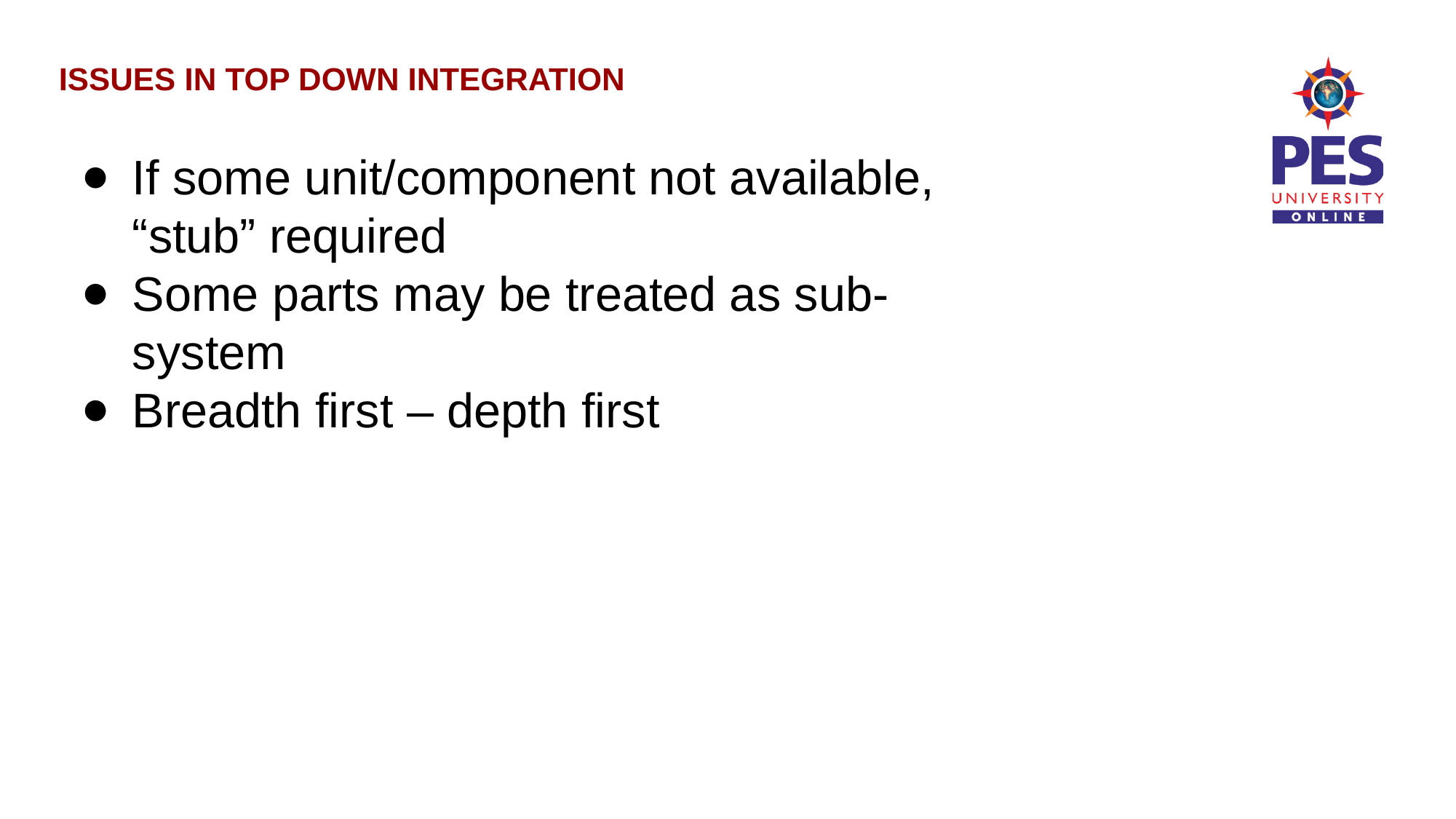

ISSUES IN TOP DOWN INTEGRATION

If some unit/component not available, “stub” required
Some parts may be treated as sub-system
Breadth first – depth first